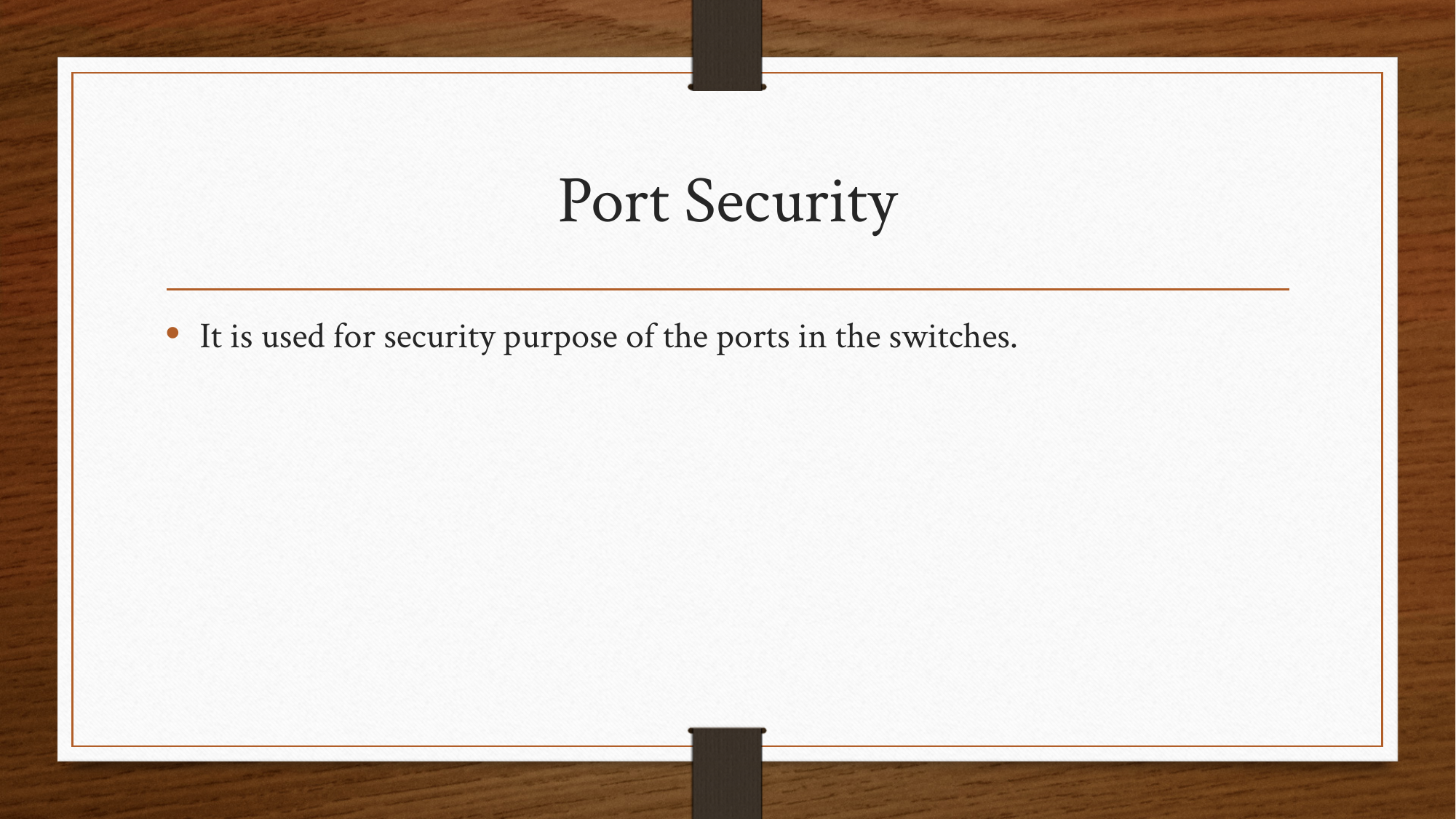

# Port Security
It is used for security purpose of the ports in the switches.